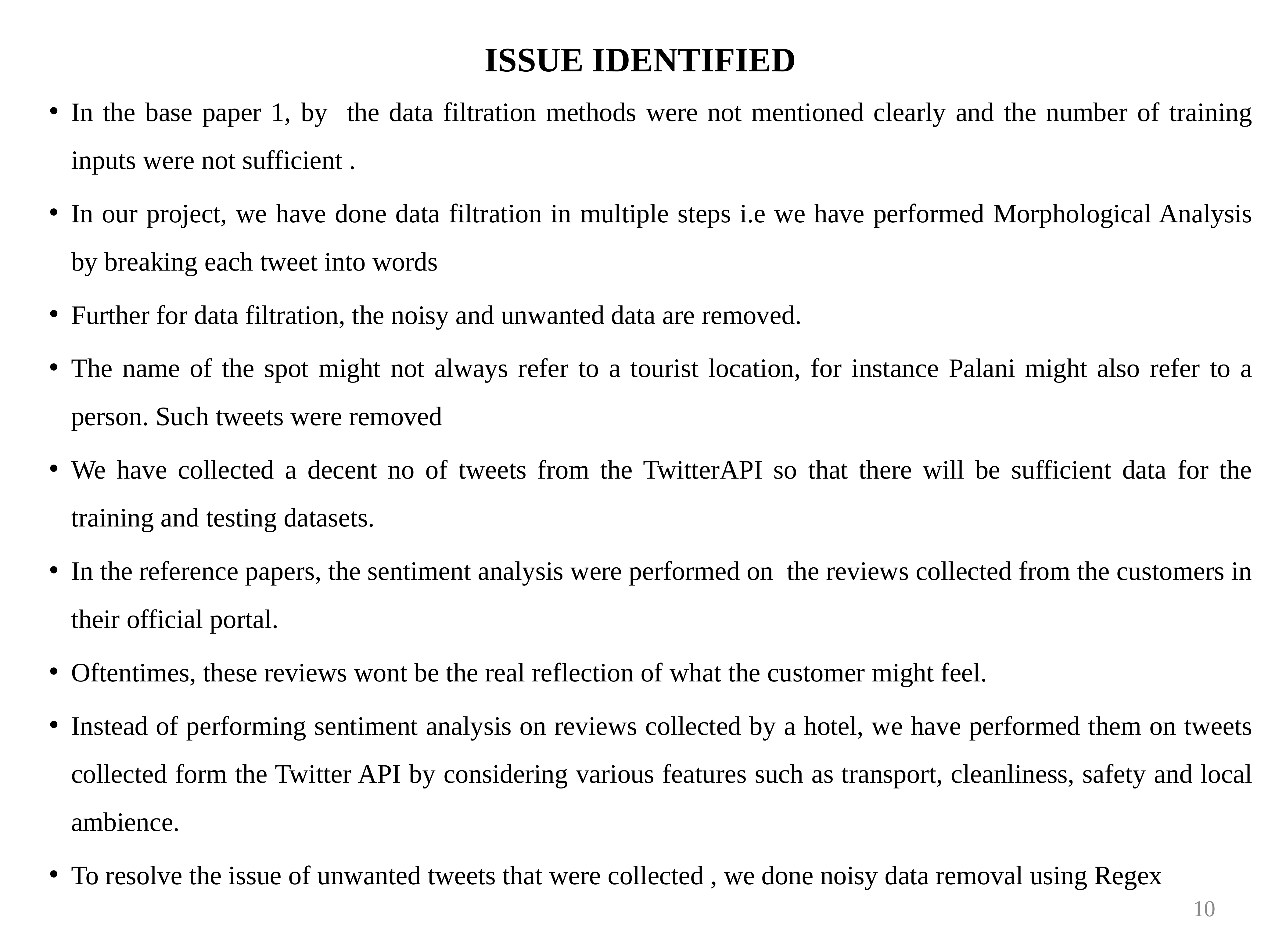

# ISSUE IDENTIFIED
In the base paper 1, by  the data filtration methods were not mentioned clearly and the number of training inputs were not sufficient .
In our project, we have done data filtration in multiple steps i.e we have performed Morphological Analysis by breaking each tweet into words
Further for data filtration, the noisy and unwanted data are removed.
The name of the spot might not always refer to a tourist location, for instance Palani might also refer to a person. Such tweets were removed
We have collected a decent no of tweets from the TwitterAPI so that there will be sufficient data for the training and testing datasets.
In the reference papers, the sentiment analysis were performed on  the reviews collected from the customers in their official portal.
Oftentimes, these reviews wont be the real reflection of what the customer might feel.
Instead of performing sentiment analysis on reviews collected by a hotel, we have performed them on tweets collected form the Twitter API by considering various features such as transport, cleanliness, safety and local ambience.
To resolve the issue of unwanted tweets that were collected , we done noisy data removal using Regex

10